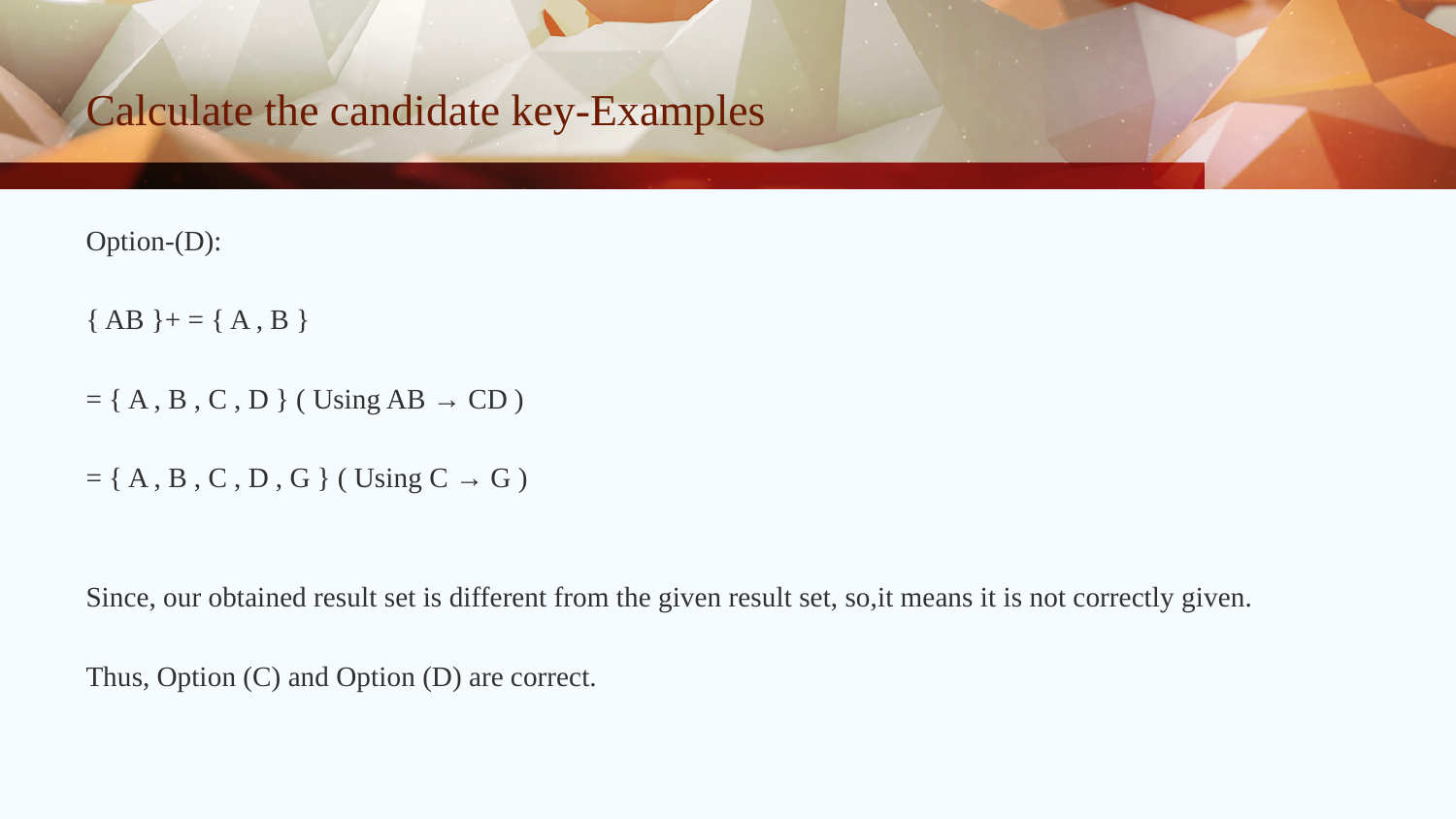

# Calculate the candidate key-Examples
Option-(D):

{ AB }+ = { A , B }

= { A , B , C , D } ( Using AB → CD )

= { A , B , C , D , G } ( Using C → G )

Since, our obtained result set is different from the given result set, so,it means it is not correctly given.

Thus, Option (C) and Option (D) are correct.